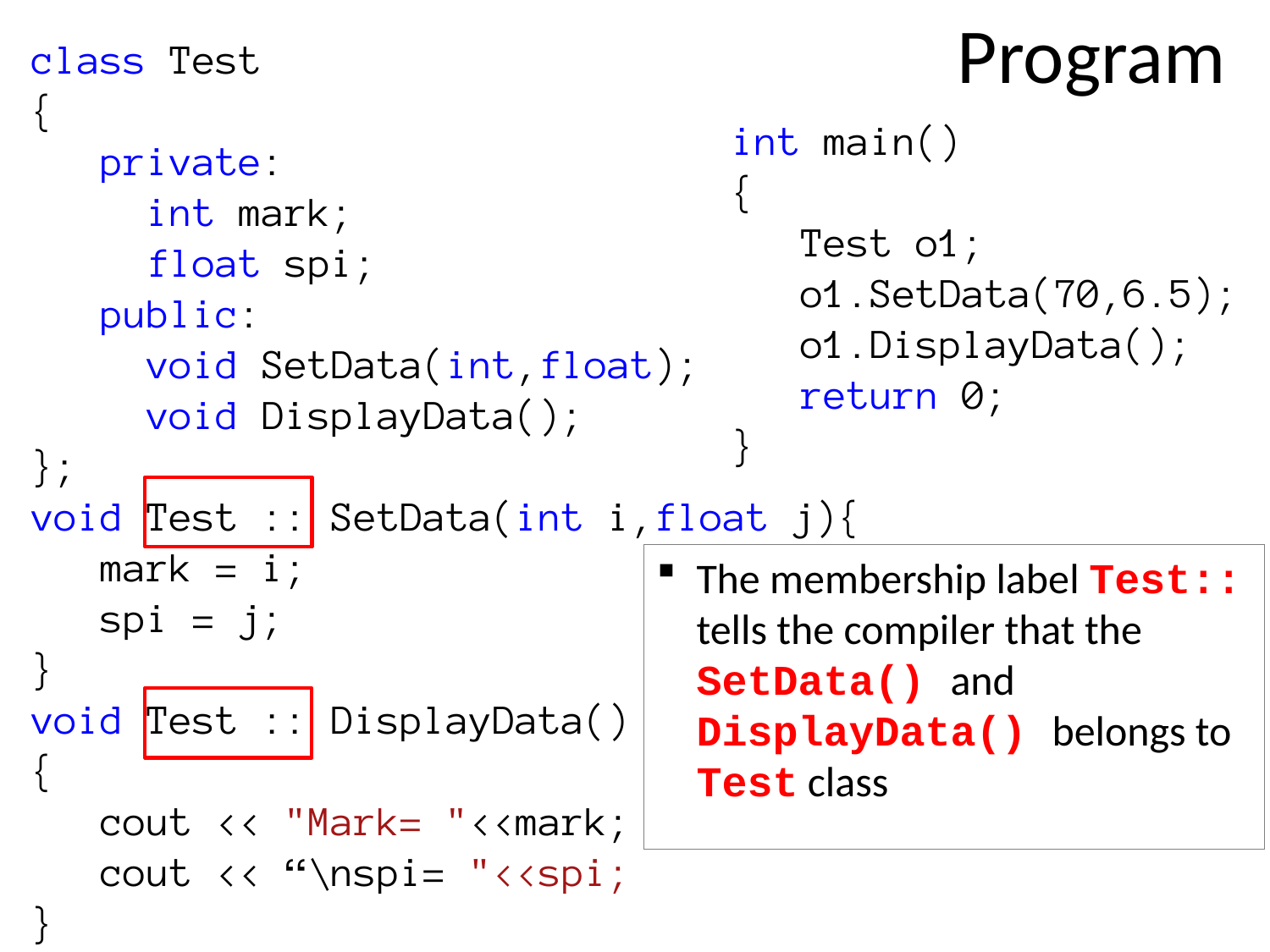

Program
class Test
{
   private:
     int mark;
     float spi;
   public:
     void SetData(int,float);
     void DisplayData();
};
void Test :: SetData(int i,float j){
   mark = i;
   spi = j;
}
void Test :: DisplayData()
{
   cout << "Mark= "<<mark;
   cout << “\nspi= "<<spi;
}
int main()
{
   Test o1;
   o1.SetData(70,6.5);
   o1.DisplayData();
   return 0;
}

The membership label Test:: tells the compiler that the SetData() and DisplayData() belongs to Test class